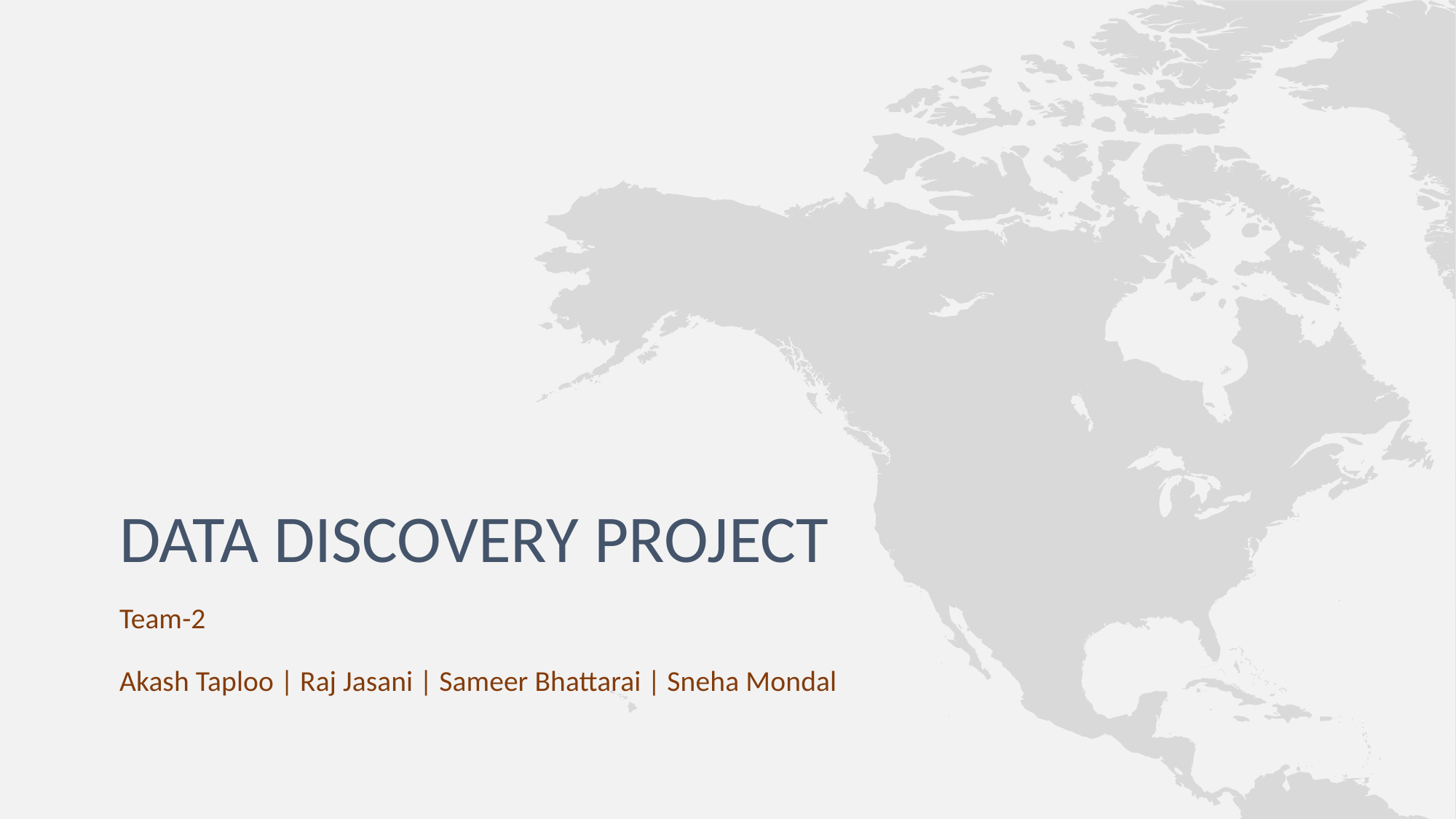

# Data discovery project
Team-2
Akash Taploo | Raj Jasani | Sameer Bhattarai | Sneha Mondal